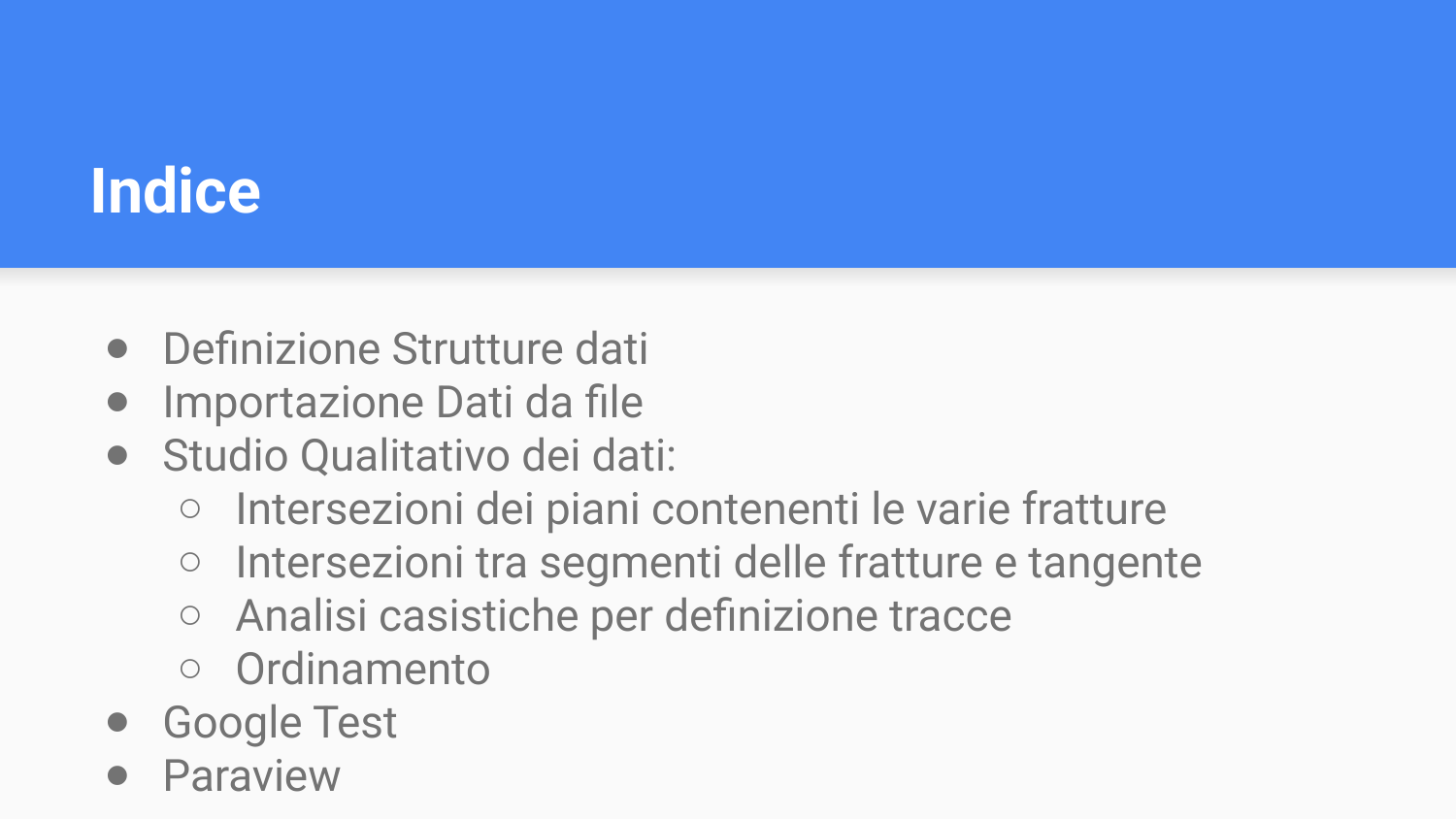

# Indice
Definizione Strutture dati
Importazione Dati da file
Studio Qualitativo dei dati:
Intersezioni dei piani contenenti le varie fratture
Intersezioni tra segmenti delle fratture e tangente
Analisi casistiche per definizione tracce
Ordinamento
Google Test
Paraview